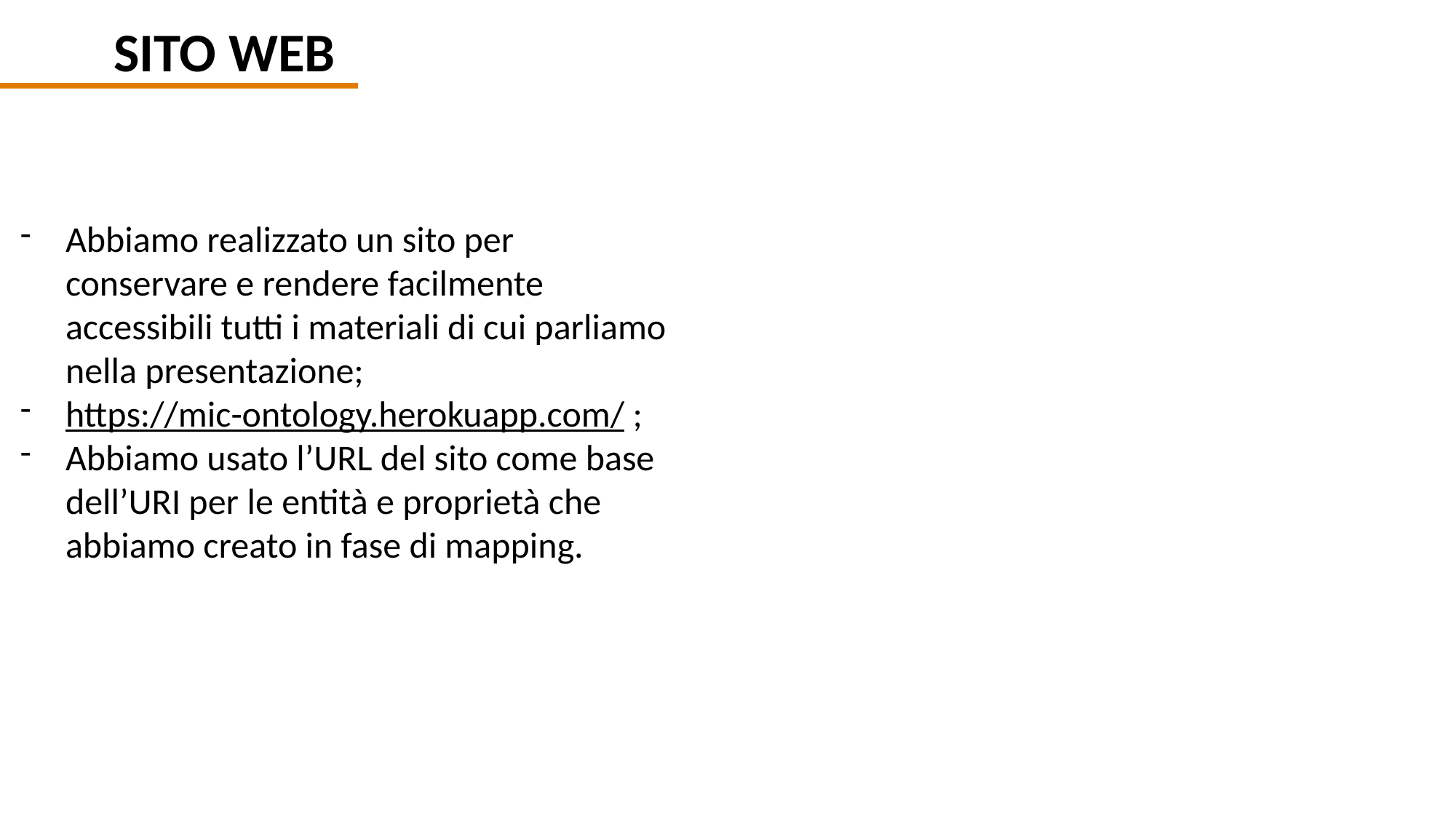

SITO WEB

Abbiamo realizzato un sito per conservare e rendere facilmente accessibili tutti i materiali di cui parliamo nella presentazione;
https://mic-ontology.herokuapp.com/ ;
Abbiamo usato l’URL del sito come base dell’URI per le entità e proprietà che abbiamo creato in fase di mapping.